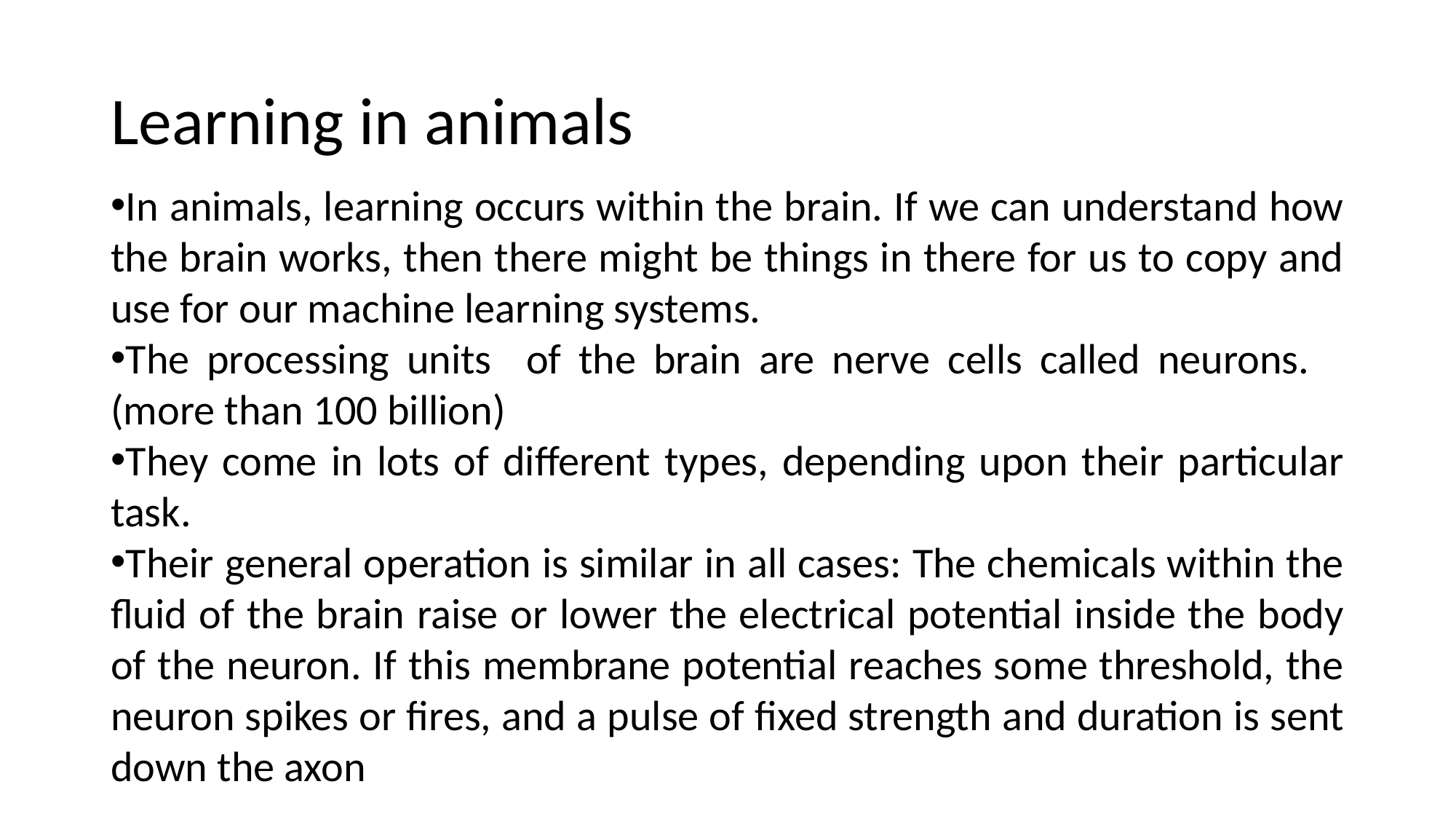

Learning in animals
In animals, learning occurs within the brain. If we can understand how the brain works, then there might be things in there for us to copy and use for our machine learning systems.
The processing units  of the brain are nerve cells called neurons.   (more than 100 billion)
They come in lots of different types, depending upon their particular task.
Their general operation is similar in all cases: The chemicals within the fluid of the brain raise or lower the electrical potential inside the body of the neuron. If this membrane potential reaches some threshold, the neuron spikes or fires, and a pulse of fixed strength and duration is sent down the axon